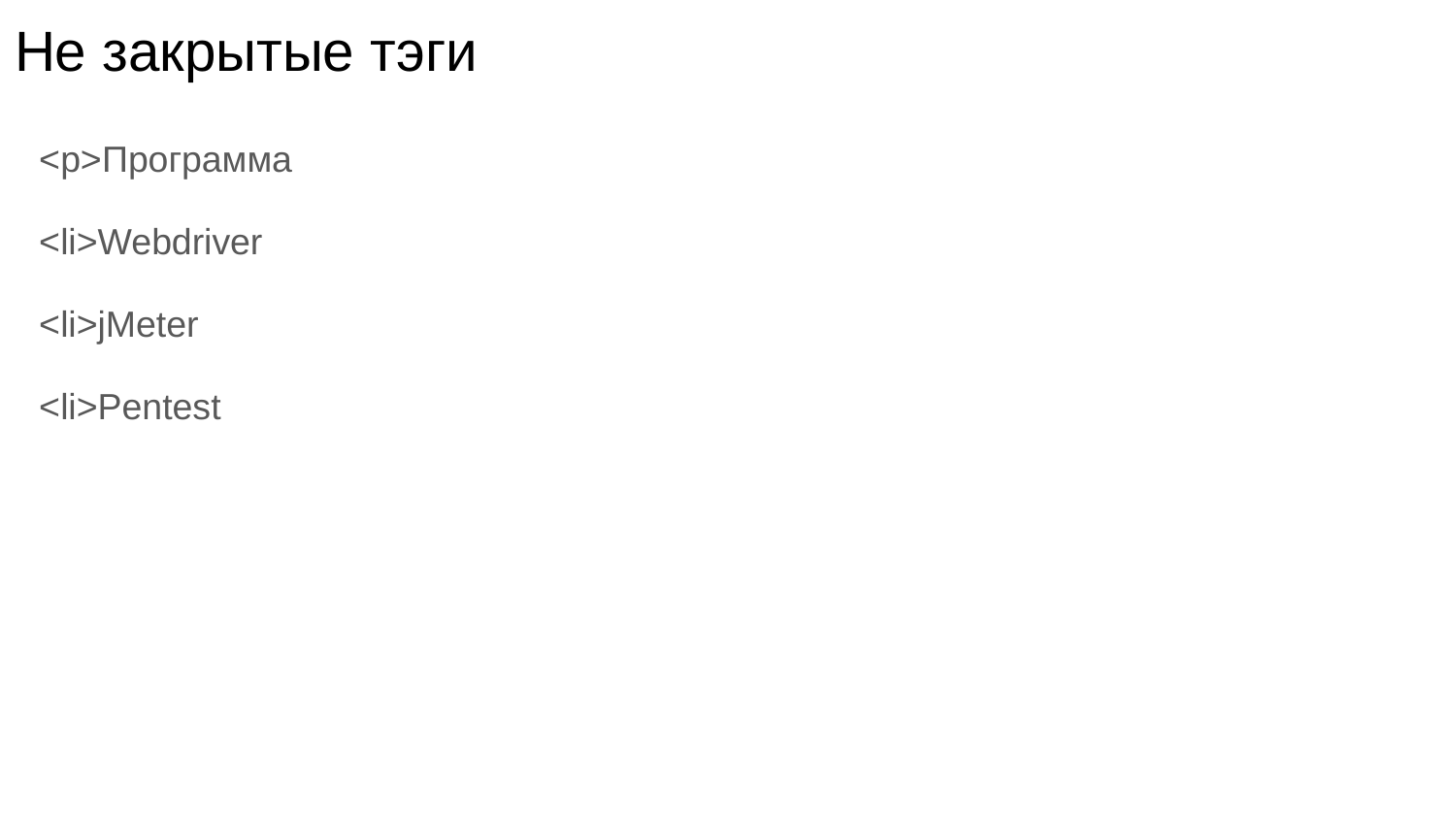

# Не закрытые тэги
<p>Программа
<li>Webdriver
<li>jMeter
<li>Pentest